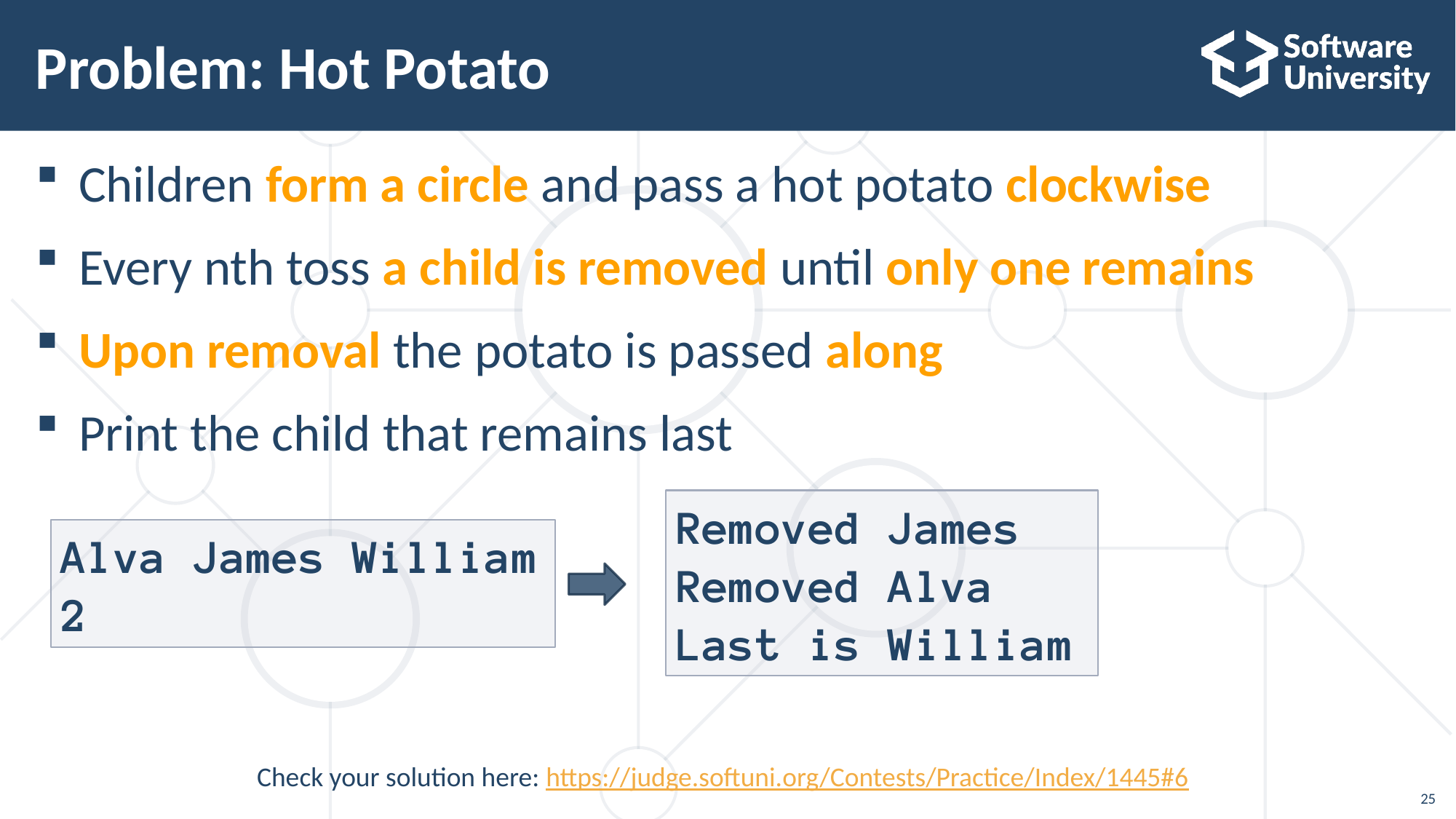

# Problem: Hot Potato
Children form a circle and pass a hot potato clockwise
Every nth toss a child is removed until only one remains
Upon removal the potato is passed along
Print the child that remains last
Removed James
Removed Alva
Last is William
Alva James William
2

Check your solution here: https://judge.softuni.org/Contests/Practice/Index/1445#6
25